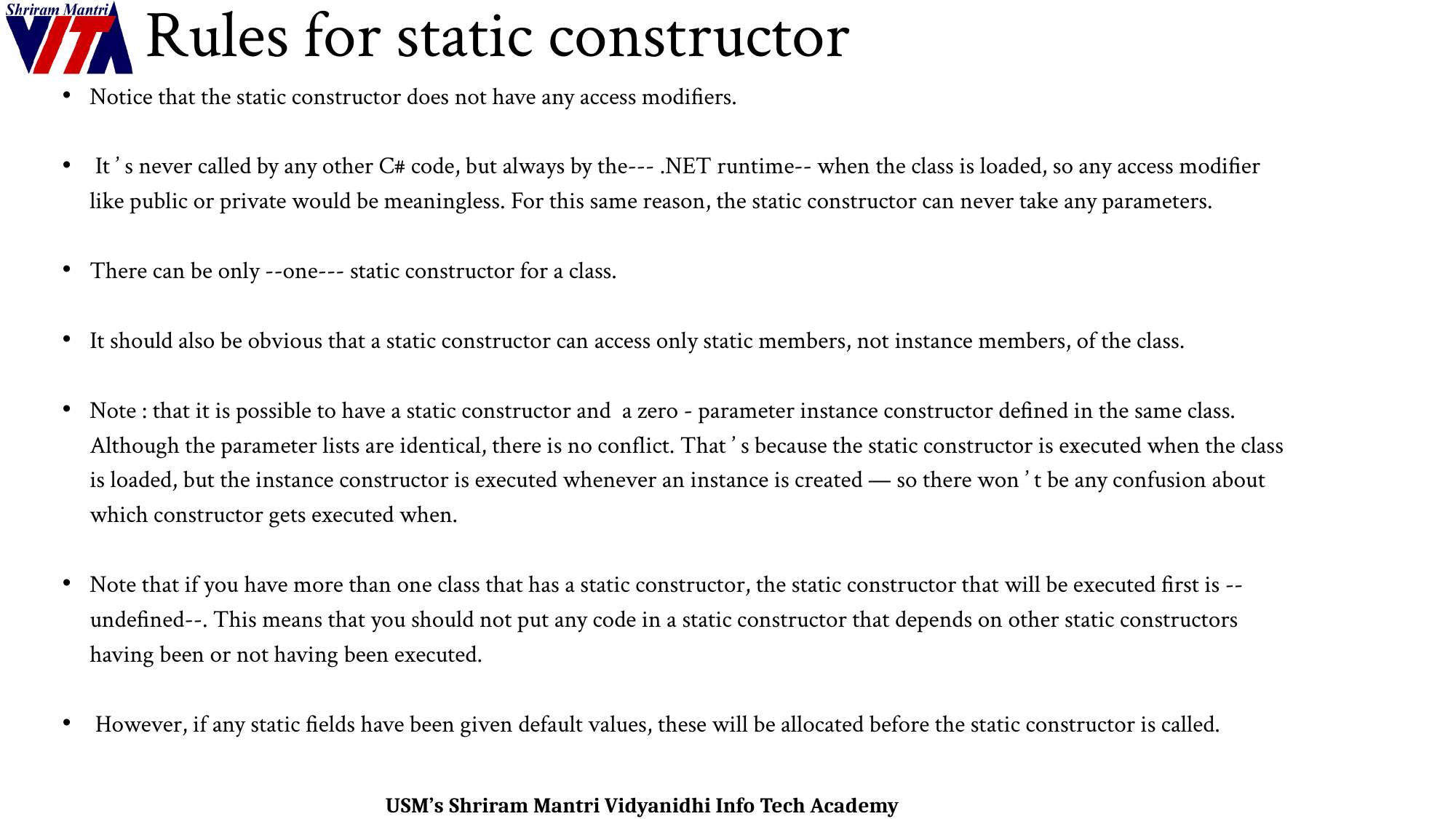

# Rules for static constructor
Notice that the static constructor does not have any access modifiers.

 It ’ s never called by any other C# code, but always by the--- .NET runtime-- when the class is loaded, so any access modifier like public or private would be meaningless. For this same reason, the static constructor can never take any parameters.

There can be only --one--- static constructor for a class.

It should also be obvious that a static constructor can access only static members, not instance members, of the class.

Note : that it is possible to have a static constructor and  a zero - parameter instance constructor defined in the same class.  Although the parameter lists are identical, there is no conflict. That ’ s because the static constructor is executed when the class is loaded, but the instance constructor is executed whenever an instance is created — so there won ’ t be any confusion about which constructor gets executed when.

Note that if you have more than one class that has a static constructor, the static constructor that will be executed first is --undefined--. This means that you should not put any code in a static constructor that depends on other static constructors having been or not having been executed.

 However, if any static fields have been given default values, these will be allocated before the static constructor is called.